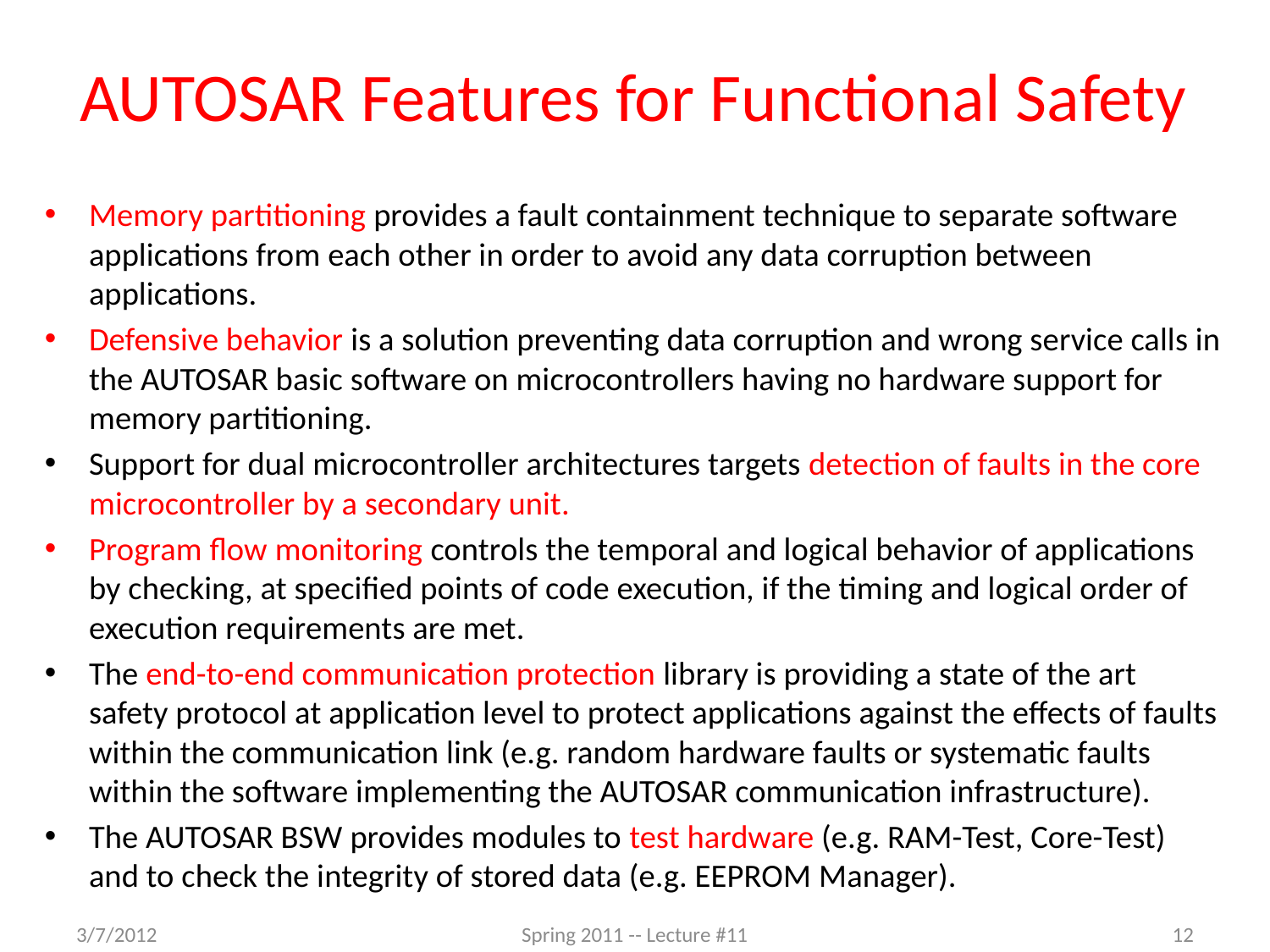

# AUTOSAR Features for Functional Safety
Memory partitioning provides a fault containment technique to separate software applications from each other in order to avoid any data corruption between applications.
Defensive behavior is a solution preventing data corruption and wrong service calls in the AUTOSAR basic software on microcontrollers having no hardware support for memory partitioning.
Support for dual microcontroller architectures targets detection of faults in the core microcontroller by a secondary unit.
Program flow monitoring controls the temporal and logical behavior of applications by checking, at specified points of code execution, if the timing and logical order of execution requirements are met.
The end-to-end communication protection library is providing a state of the art safety protocol at application level to protect applications against the effects of faults within the communication link (e.g. random hardware faults or systematic faults within the software implementing the AUTOSAR communication infrastructure).
The AUTOSAR BSW provides modules to test hardware (e.g. RAM-Test, Core-Test) and to check the integrity of stored data (e.g. EEPROM Manager).
3/7/2012
Spring 2011 -- Lecture #11
12